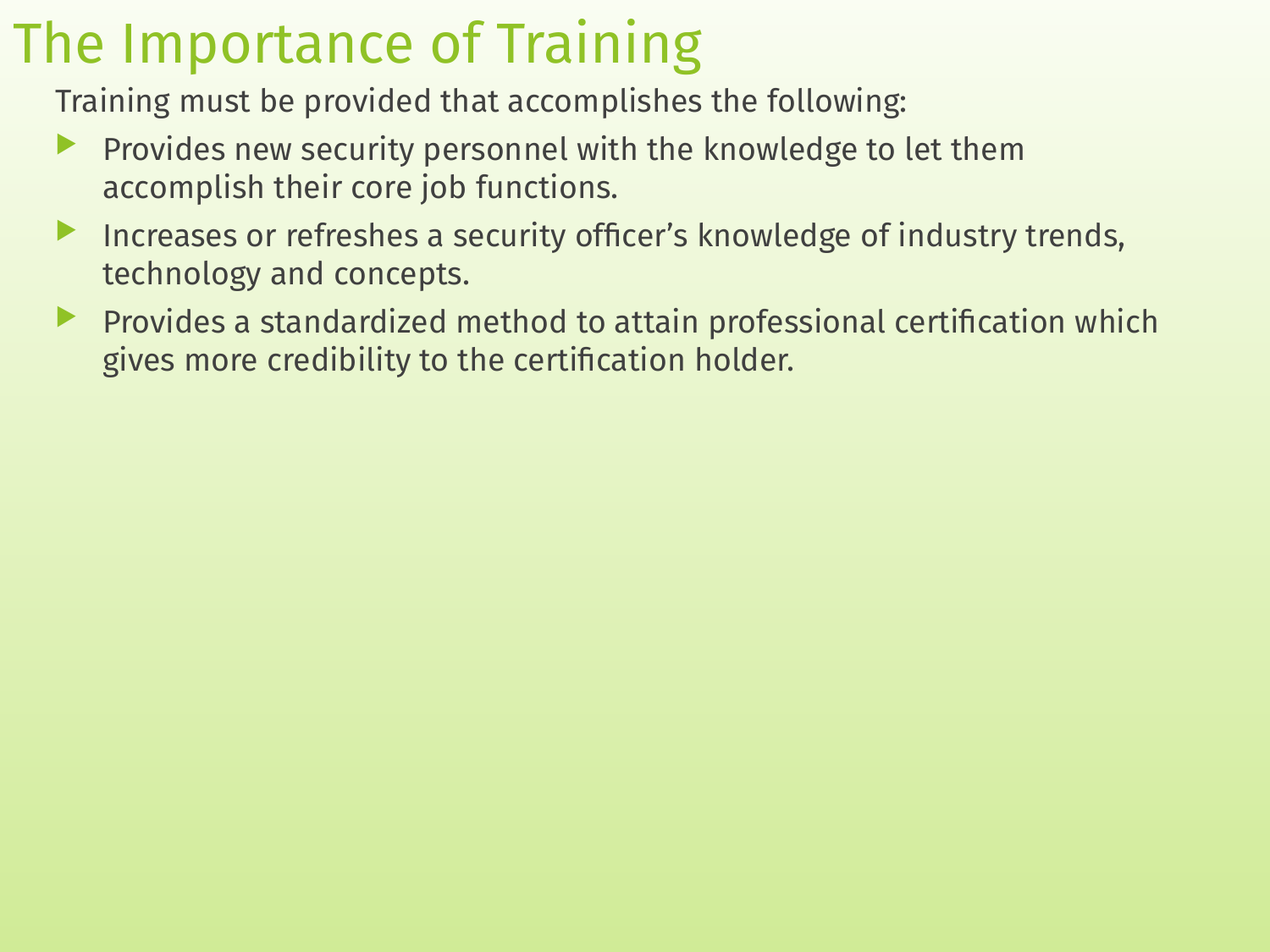

# The Importance of Training
Training must be provided that accomplishes the following:
Provides new security personnel with the knowledge to let them accomplish their core job functions.
Increases or refreshes a security officer’s knowledge of industry trends, technology and concepts.
Provides a standardized method to attain professional certification which gives more credibility to the certification holder.